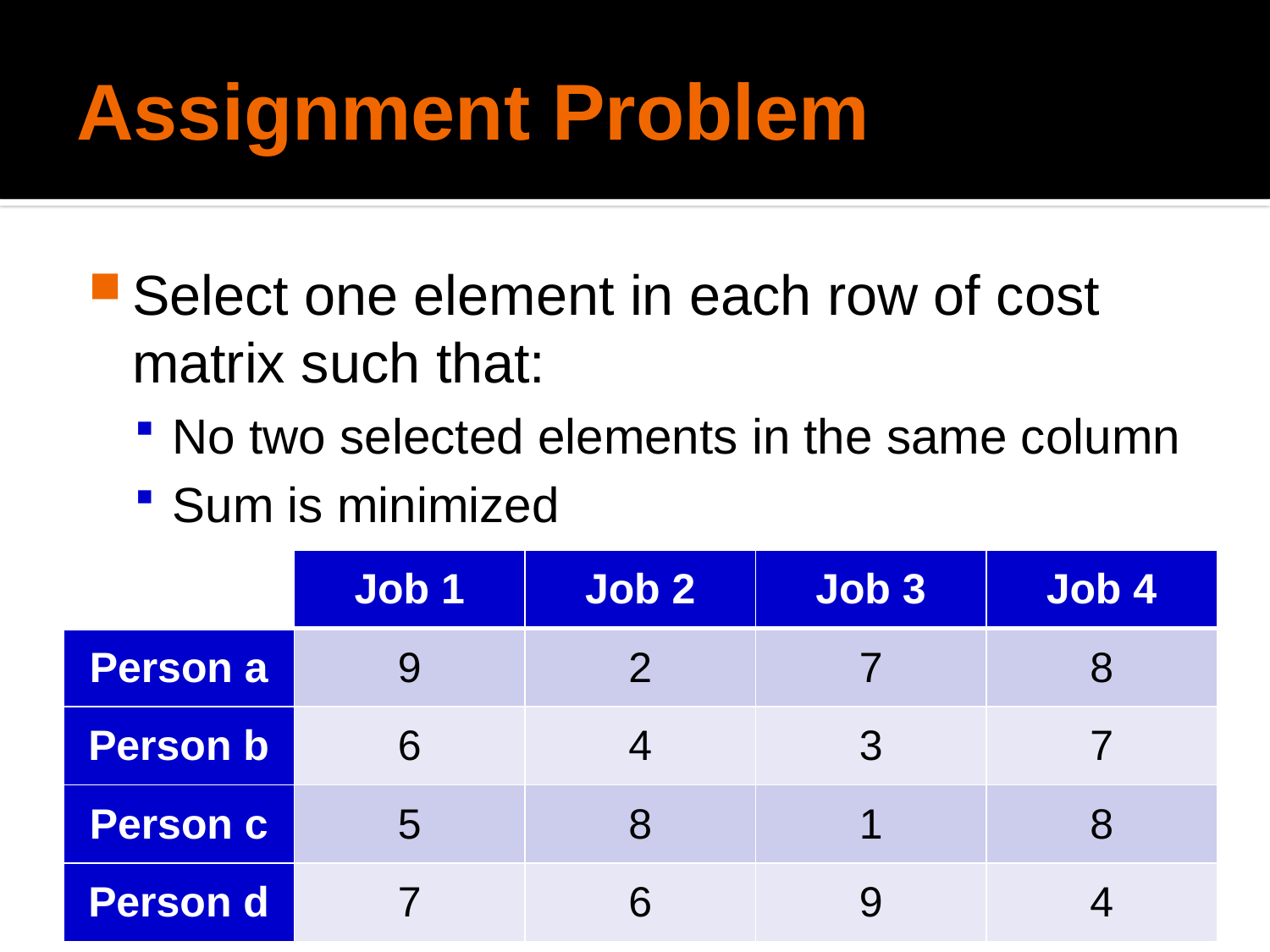

# Assignment Problem
Select one element in each row of cost matrix such that:
No two selected elements in the same column
Sum is minimized
|  | Job 1 | Job 2 | Job 3 | Job 4 |
| --- | --- | --- | --- | --- |
| Person a | 9 | 2 | 7 | 8 |
| Person b | 6 | 4 | 3 | 7 |
| Person c | 5 | 8 | 1 | 8 |
| Person d | 7 | 6 | 9 | 4 |